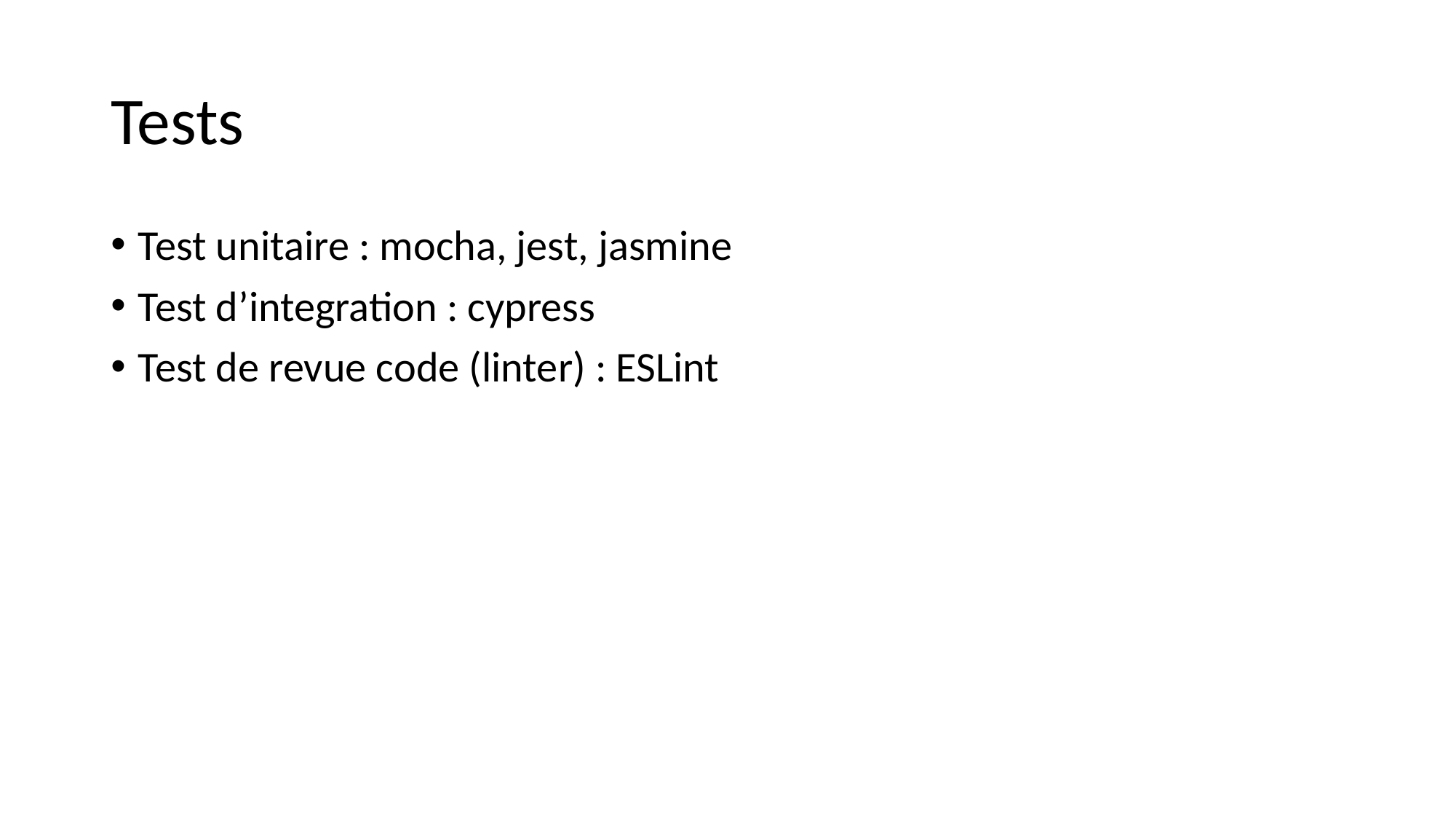

# Tests
Test unitaire : mocha, jest, jasmine
Test d’integration : cypress
Test de revue code (linter) : ESLint